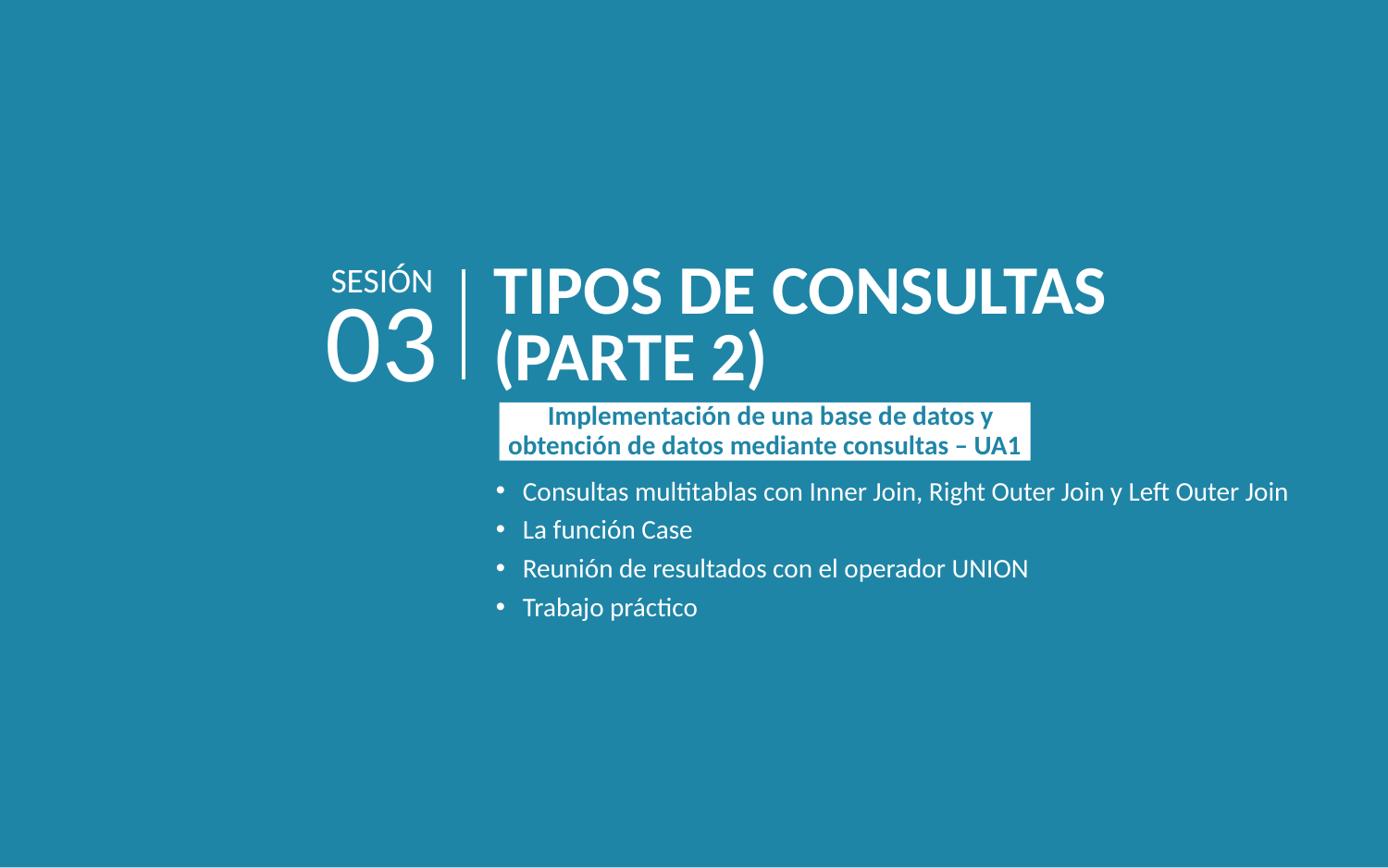

SESIÓN
TIPOS DE CONSULTAS (PARTE 2)
03
  Implementación de una base de datos y obtención de datos mediante consultas – UA1
Consultas multitablas con Inner Join, Right Outer Join y Left Outer Join
La función Case
Reunión de resultados con el operador UNION
Trabajo práctico